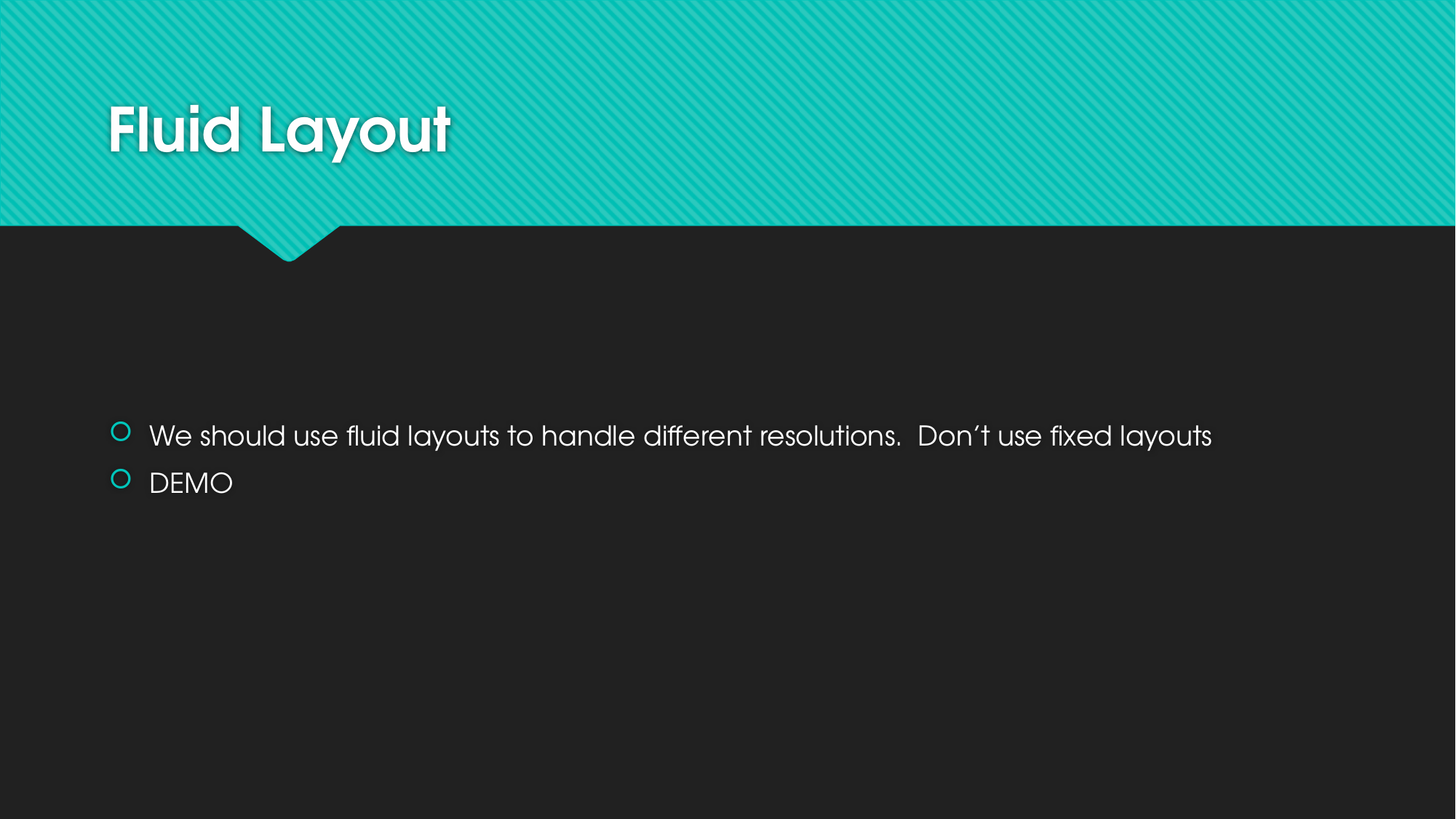

# Fluid Layout
We should use fluid layouts to handle different resolutions.  Don’t use fixed layouts
DEMO